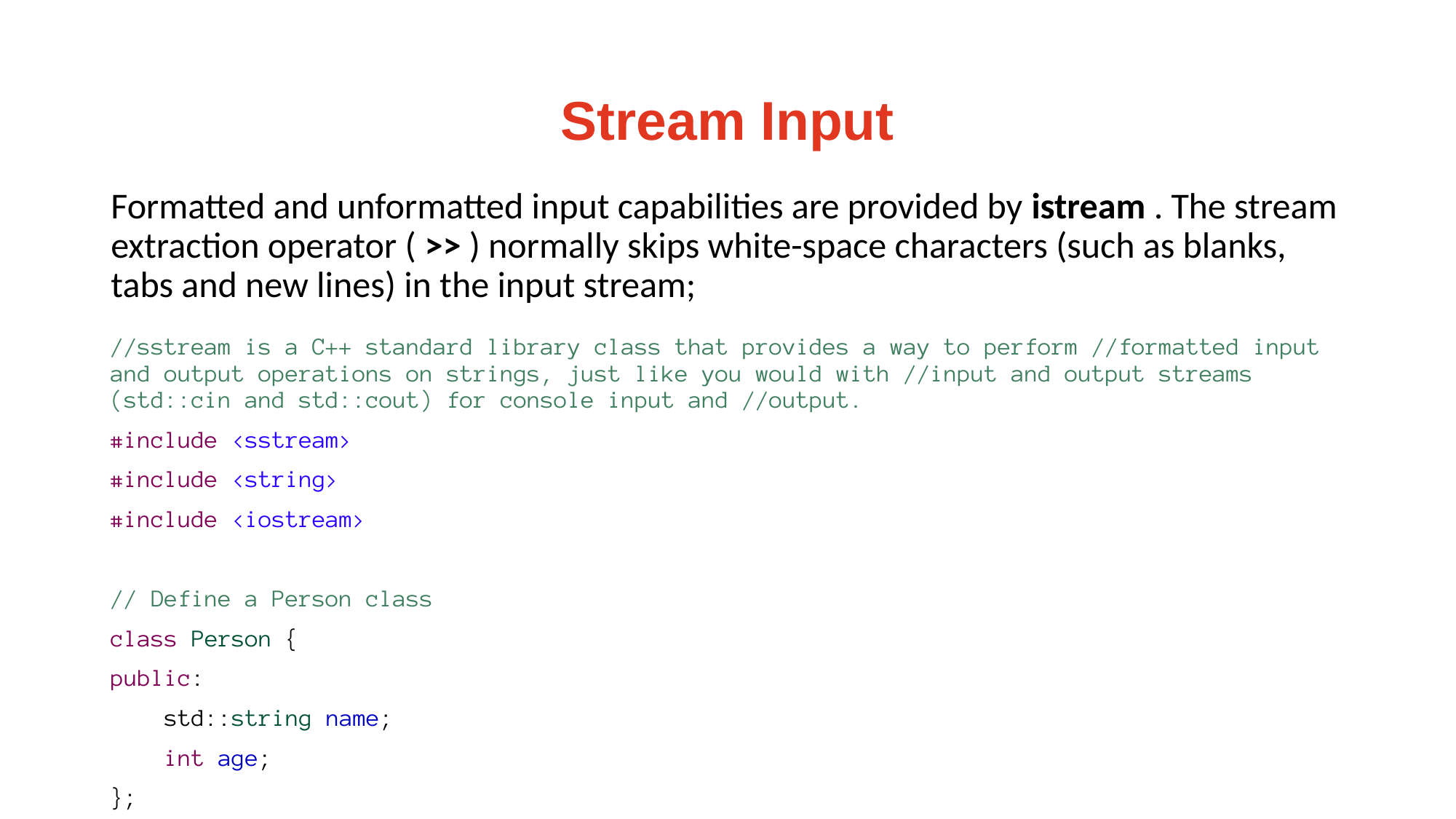

# Stream Input
Formatted and unformatted input capabilities are provided by istream . The stream extraction operator ( >> ) normally skips white-space characters (such as blanks, tabs and new lines) in the input stream;
//sstream is a C++ standard library class that provides a way to perform //formatted input and output operations on strings, just like you would with //input and output streams (std::cin and std::cout) for console input and //output.
#include <sstream>
#include <string>
#include <iostream>

// Define a Person class
class Person {
public:
    std::string name;
    int age;
};